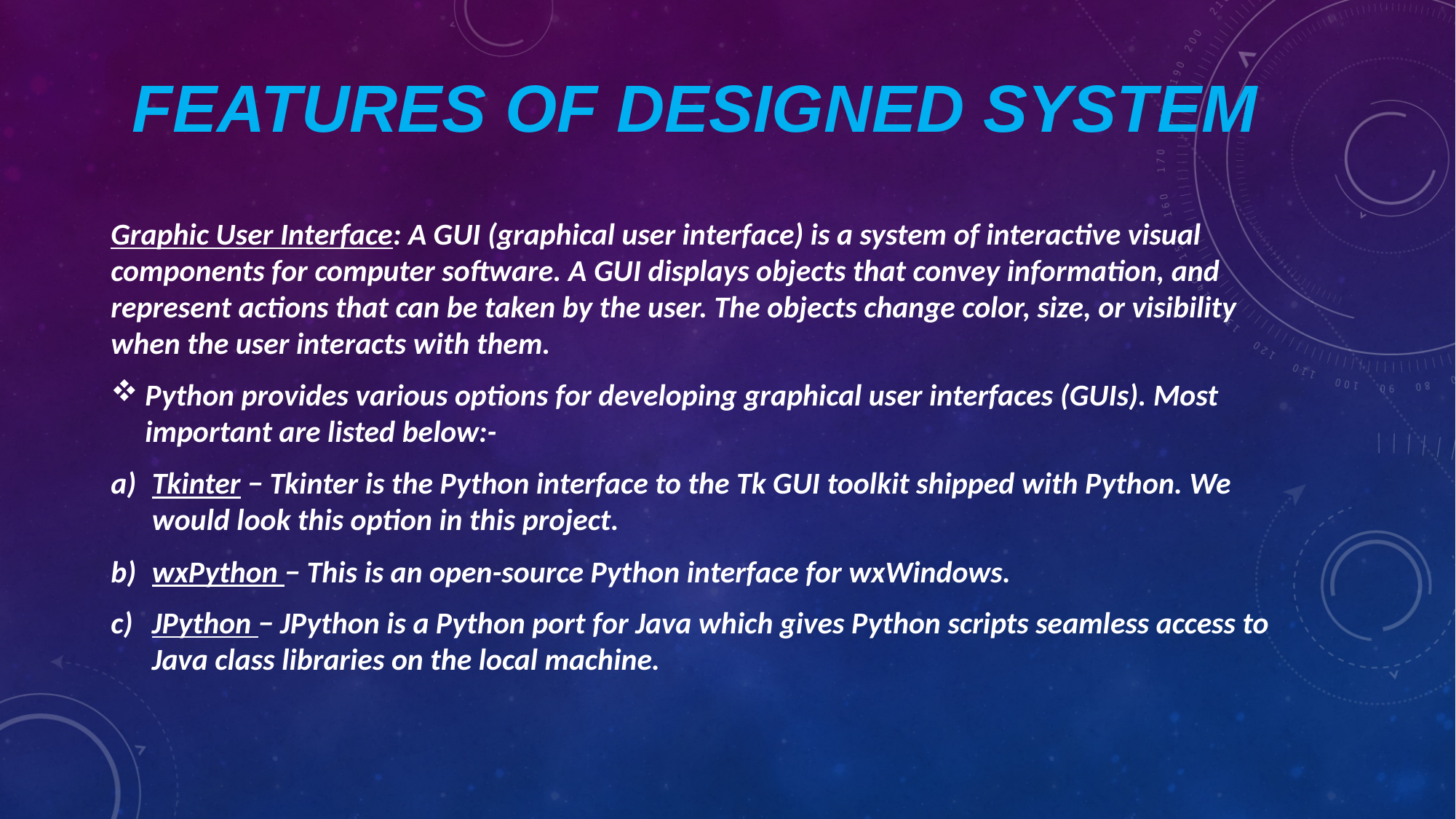

# FEATURES OF DESIGNED SYSTEM
Graphic User Interface: A GUI (graphical user interface) is a system of interactive visual components for computer software. A GUI displays objects that convey information, and represent actions that can be taken by the user. The objects change color, size, or visibility when the user interacts with them.
Python provides various options for developing graphical user interfaces (GUIs). Most important are listed below:-
Tkinter − Tkinter is the Python interface to the Tk GUI toolkit shipped with Python. We would look this option in this project.
wxPython − This is an open-source Python interface for wxWindows.
JPython − JPython is a Python port for Java which gives Python scripts seamless access to Java class libraries on the local machine.